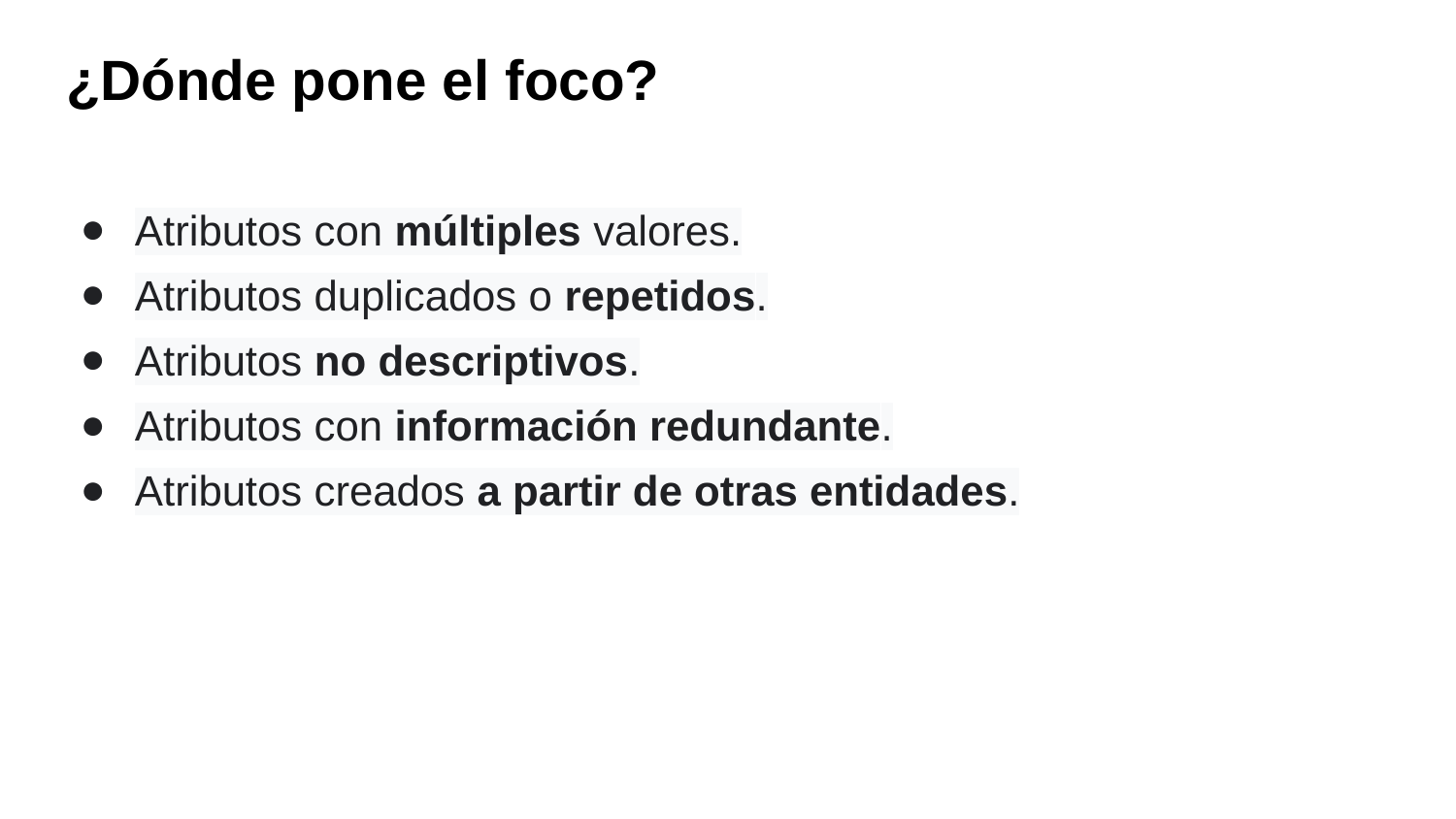

¿Dónde pone el foco?
Atributos con múltiples valores.
Atributos duplicados o repetidos.
Atributos no descriptivos.
Atributos con información redundante.
Atributos creados a partir de otras entidades.